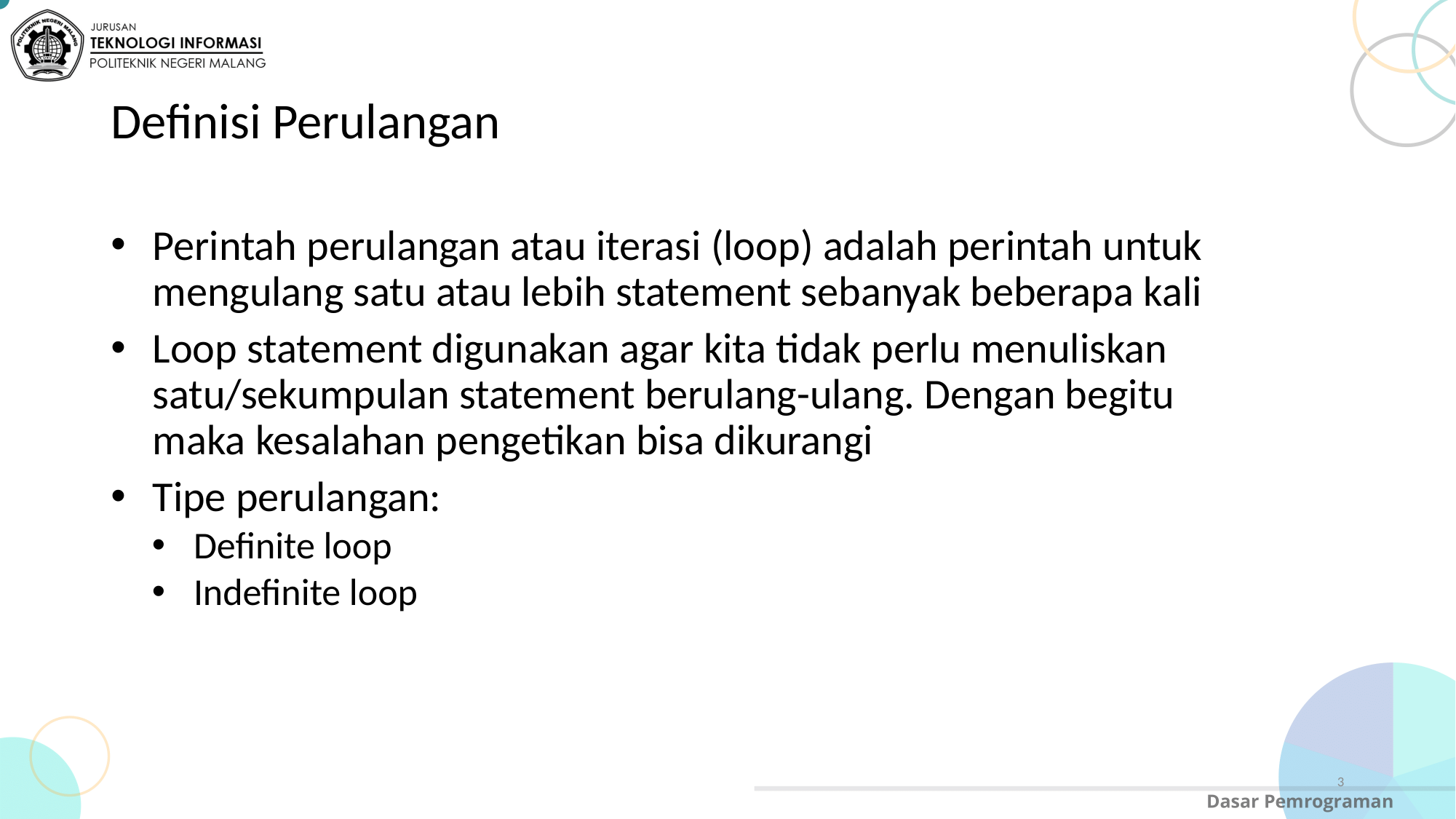

# Definisi Perulangan
Perintah perulangan atau iterasi (loop) adalah perintah untuk mengulang satu atau lebih statement sebanyak beberapa kali
Loop statement digunakan agar kita tidak perlu menuliskan satu/sekumpulan statement berulang-ulang. Dengan begitu maka kesalahan pengetikan bisa dikurangi
Tipe perulangan:
Definite loop
Indefinite loop
3